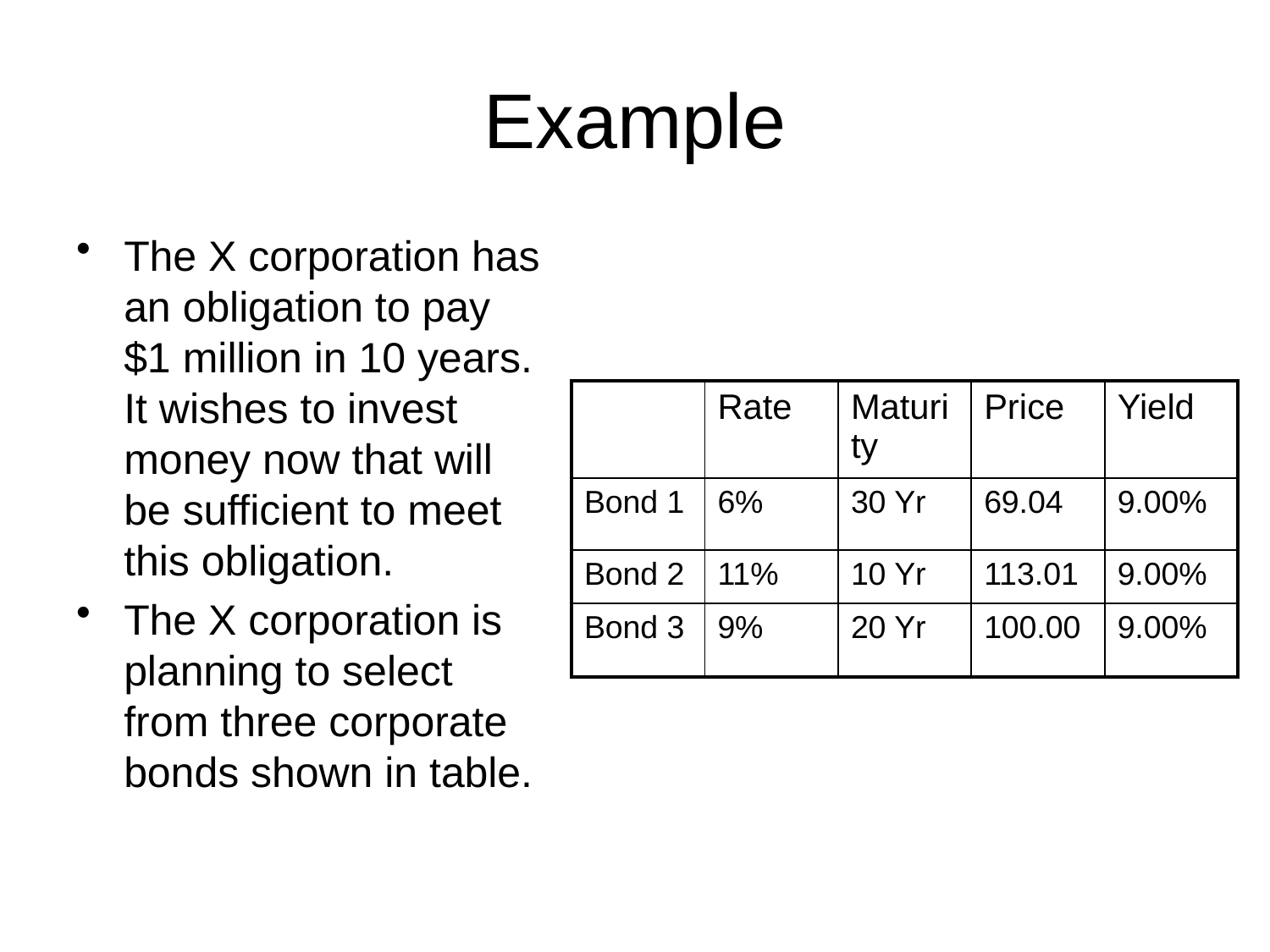

# Example
The X corporation has an obligation to pay $1 million in 10 years. It wishes to invest money now that will be sufficient to meet this obligation.
The X corporation is planning to select from three corporate bonds shown in table.
|  | Rate | Maturity | Price | Yield |
| --- | --- | --- | --- | --- |
| Bond 1 | 6% | 30 Yr | 69.04 | 9.00% |
| Bond 2 | 11% | 10 Yr | 113.01 | 9.00% |
| Bond 3 | 9% | 20 Yr | 100.00 | 9.00% |